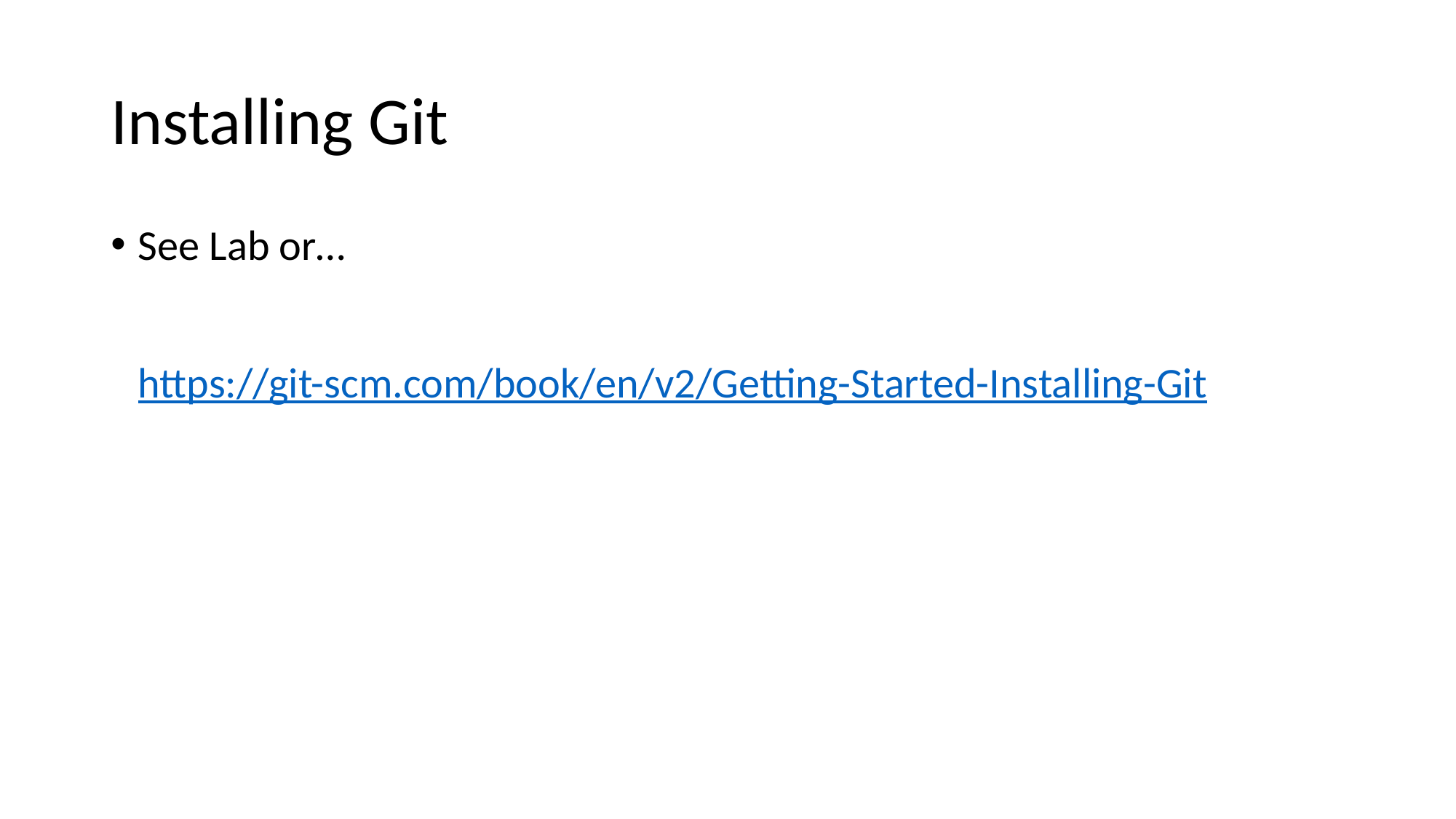

# Installing Git
See Lab or…
https://git-scm.com/book/en/v2/Getting-Started-Installing-Git